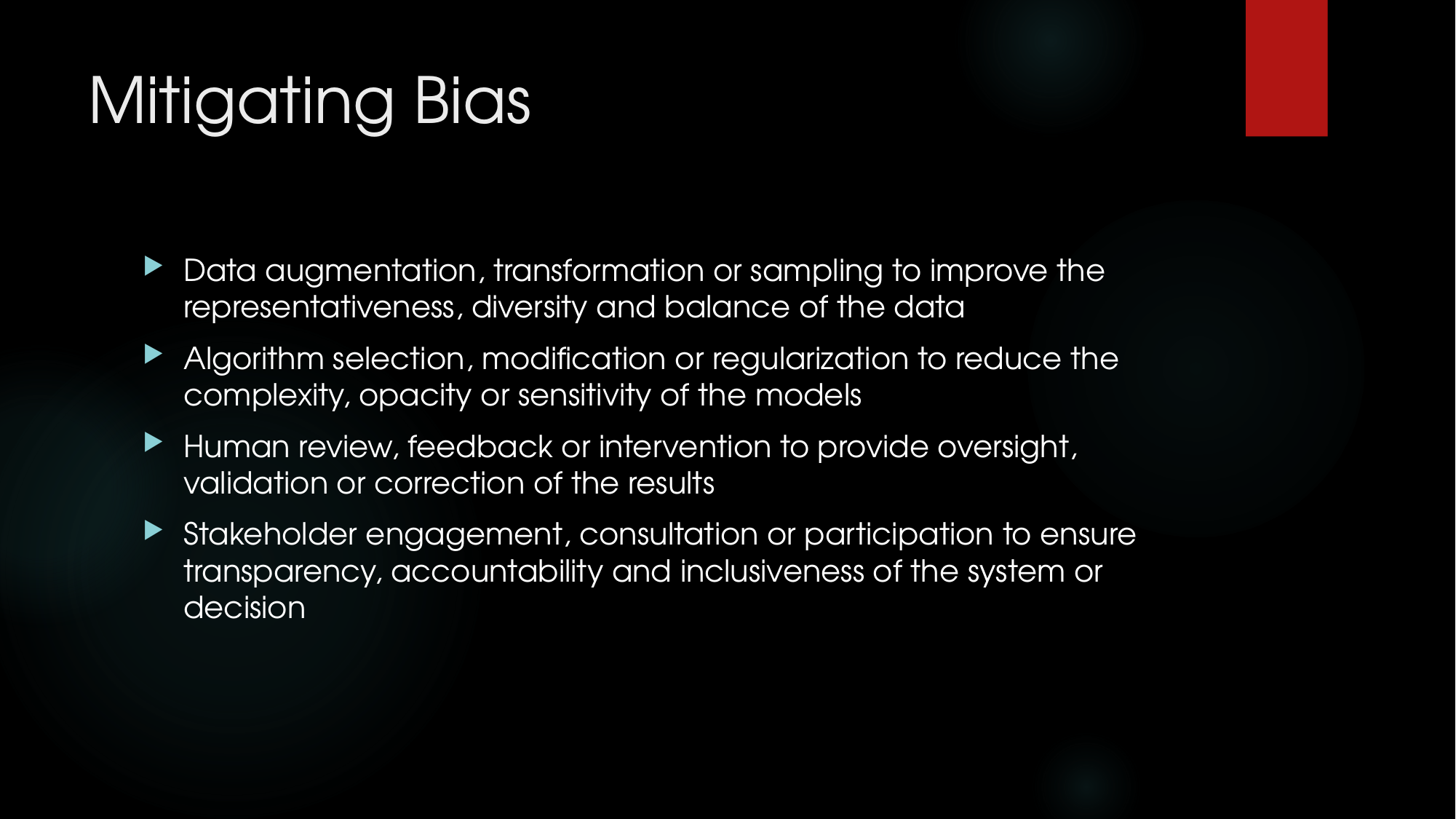

# Mitigating Bias
Data augmentation, transformation or sampling to improve the representativeness, diversity and balance of the data
Algorithm selection, modification or regularization to reduce the complexity, opacity or sensitivity of the models
Human review, feedback or intervention to provide oversight, validation or correction of the results
Stakeholder engagement, consultation or participation to ensure transparency, accountability and inclusiveness of the system or decision